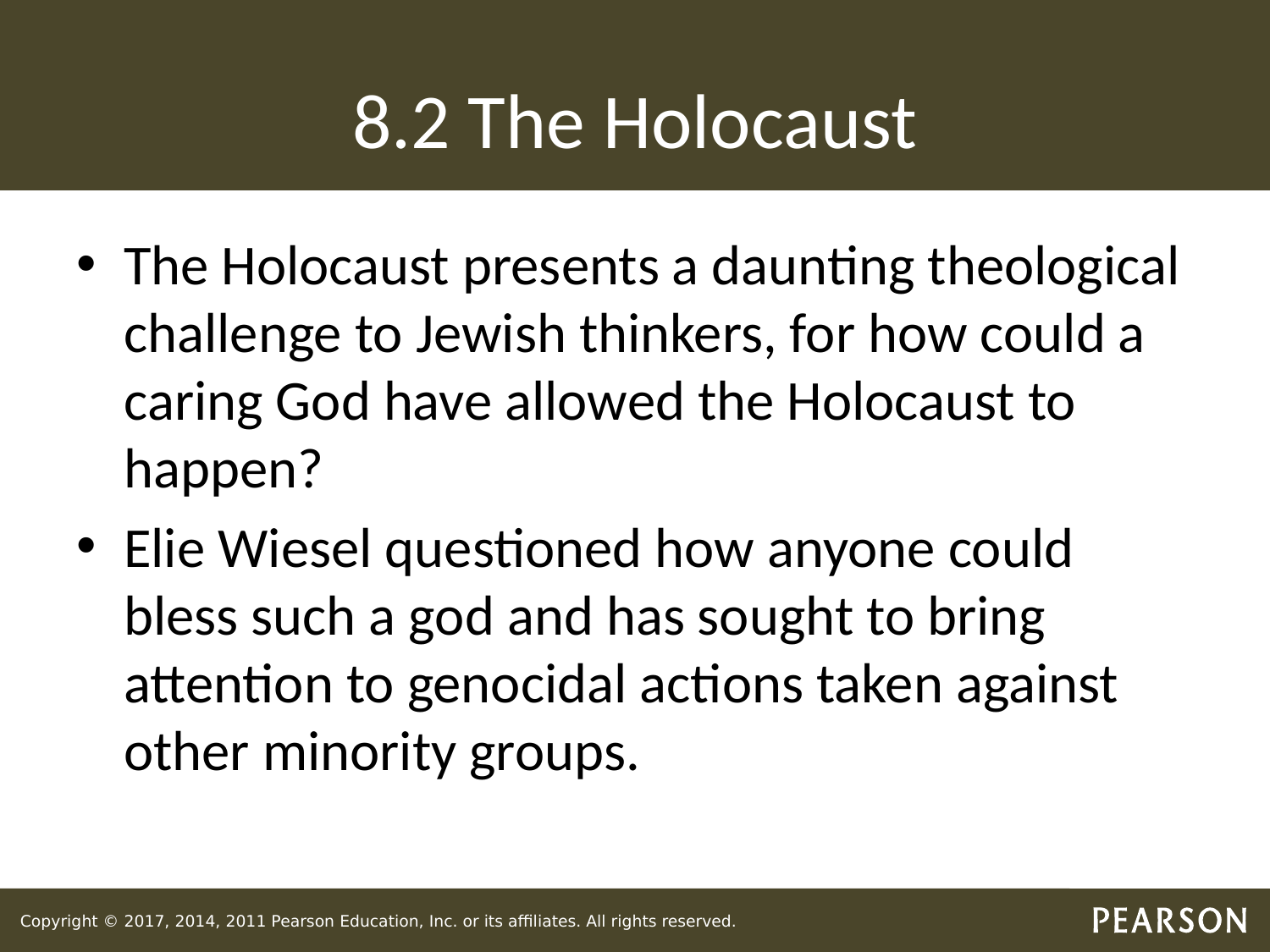

# 8.2 The Holocaust
The Holocaust presents a daunting theological challenge to Jewish thinkers, for how could a caring God have allowed the Holocaust to happen?
Elie Wiesel questioned how anyone could bless such a god and has sought to bring attention to genocidal actions taken against other minority groups.